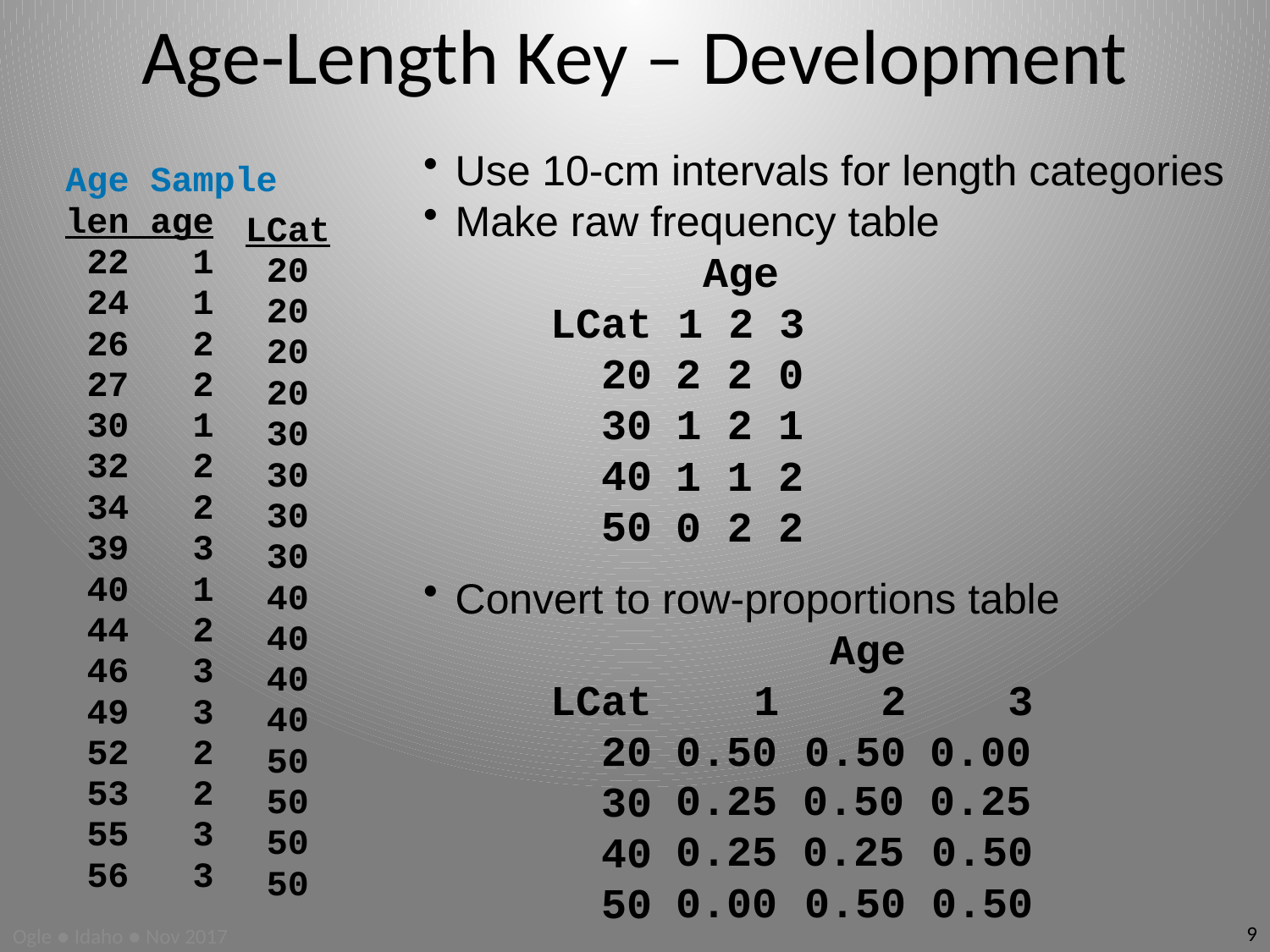

# Age-Length Key – Development
Use 10-cm intervals for length categories
Make raw frequency table
      Age
LCat 1 2 3
  20
  30
  40
  50

Convert to row-proportions table
           Age
LCat    1    2    3
  20
  30
  40
  50
Age Sample
len age
 22   1
 24   1
 26   2
 27   2
 30   1
 32   2
 34   2
 39   3
 40   1
 44   2
 46   3
 49   3
 52   2
 53   2
 55   3
 56   3

LCat
 20
 20
 20
 20
 30
 30
 30
 30
 40
 40
 40
 40
 50
 50
 50
 50
2
2
0
1
2
1
1
1
2
0
2
2
0.50
0.50
0.00
0.25
0.50
0.25
0.25
0.25
0.50
0.00
0.50
0.50
9
Ogle ● Idaho ● Nov 2017